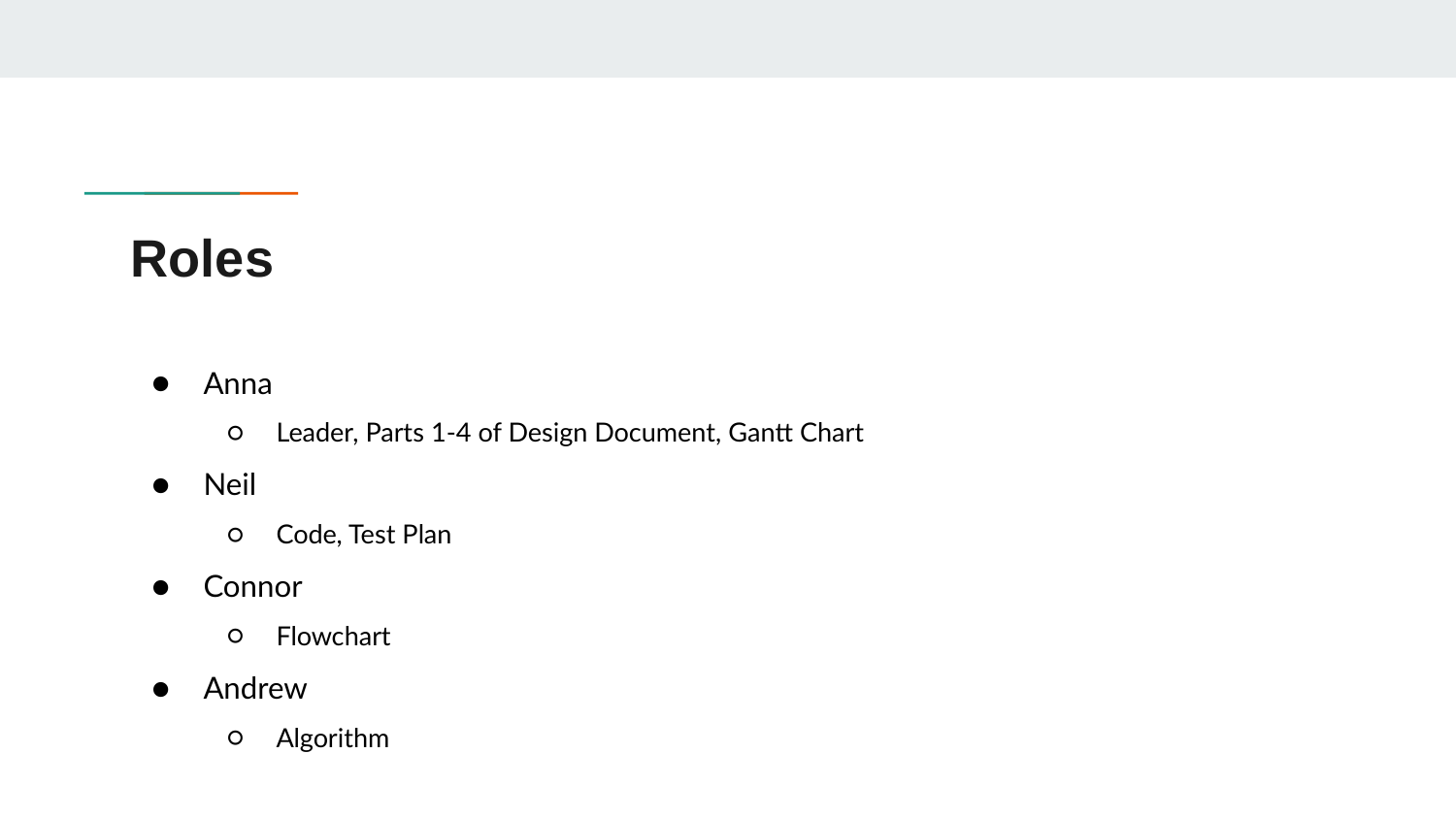

# Roles
Anna
Leader, Parts 1-4 of Design Document, Gantt Chart
Neil
Code, Test Plan
Connor
Flowchart
Andrew
Algorithm